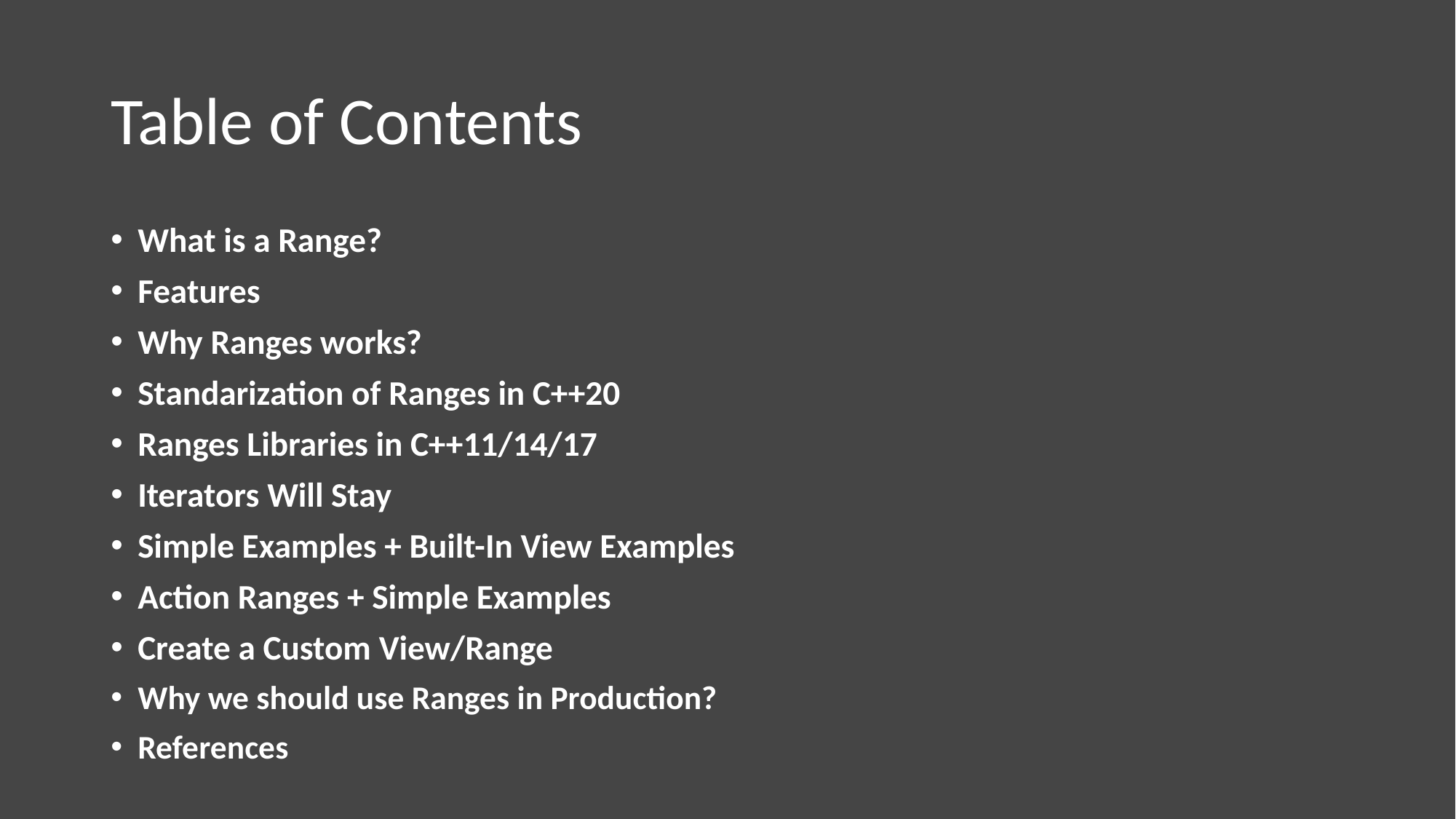

# Table of Contents

What is a Range?
Features
Why Ranges works?
Standarization of Ranges in C++20
Ranges Libraries in C++11/14/17
Iterators Will Stay
Simple Examples + Built-In View Examples
Action Ranges + Simple Examples
Create a Custom View/Range
Why we should use Ranges in Production?
References